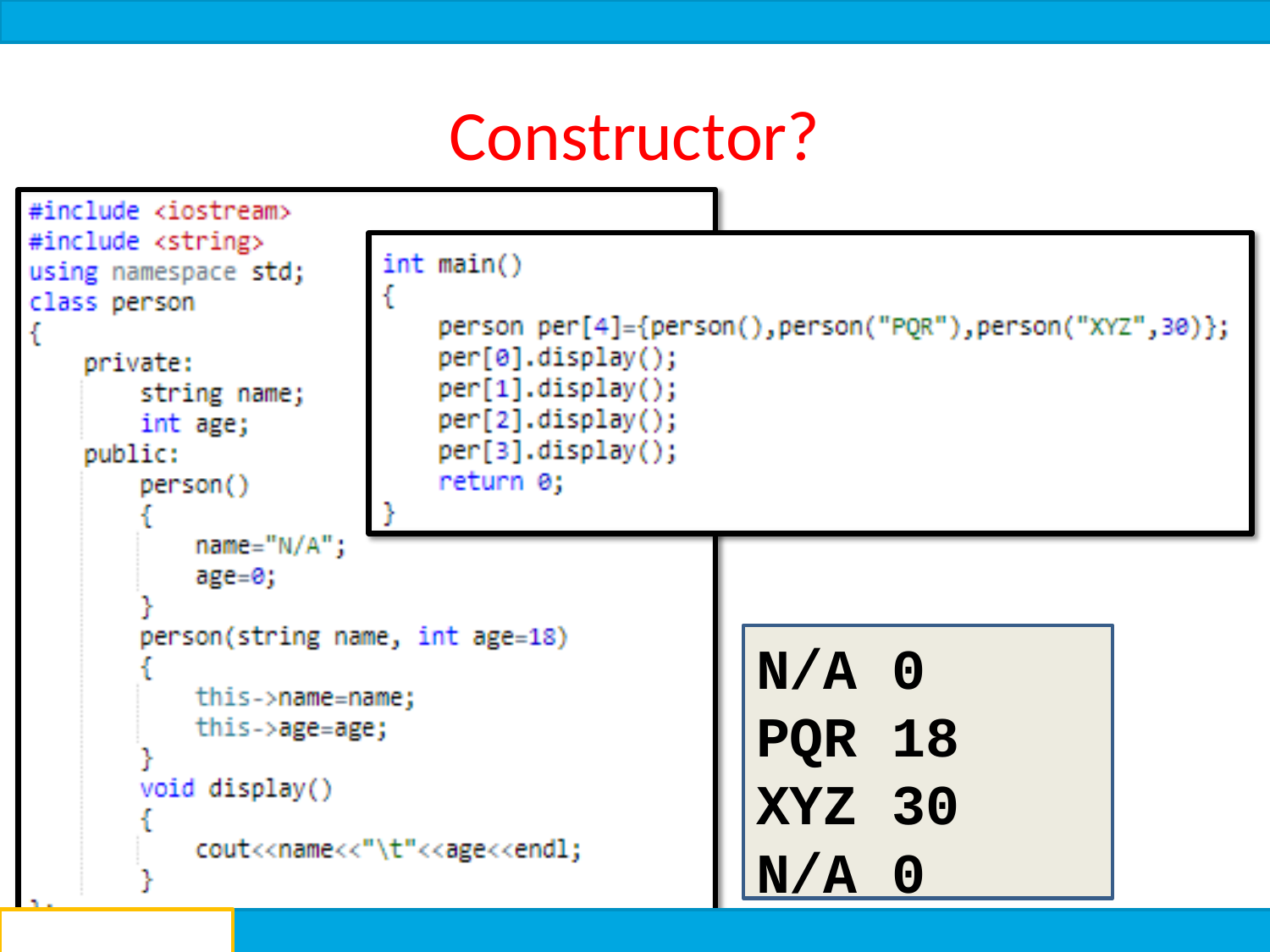

# Constructor?

N/A PQR XYZ
N/A
0
18
30
0